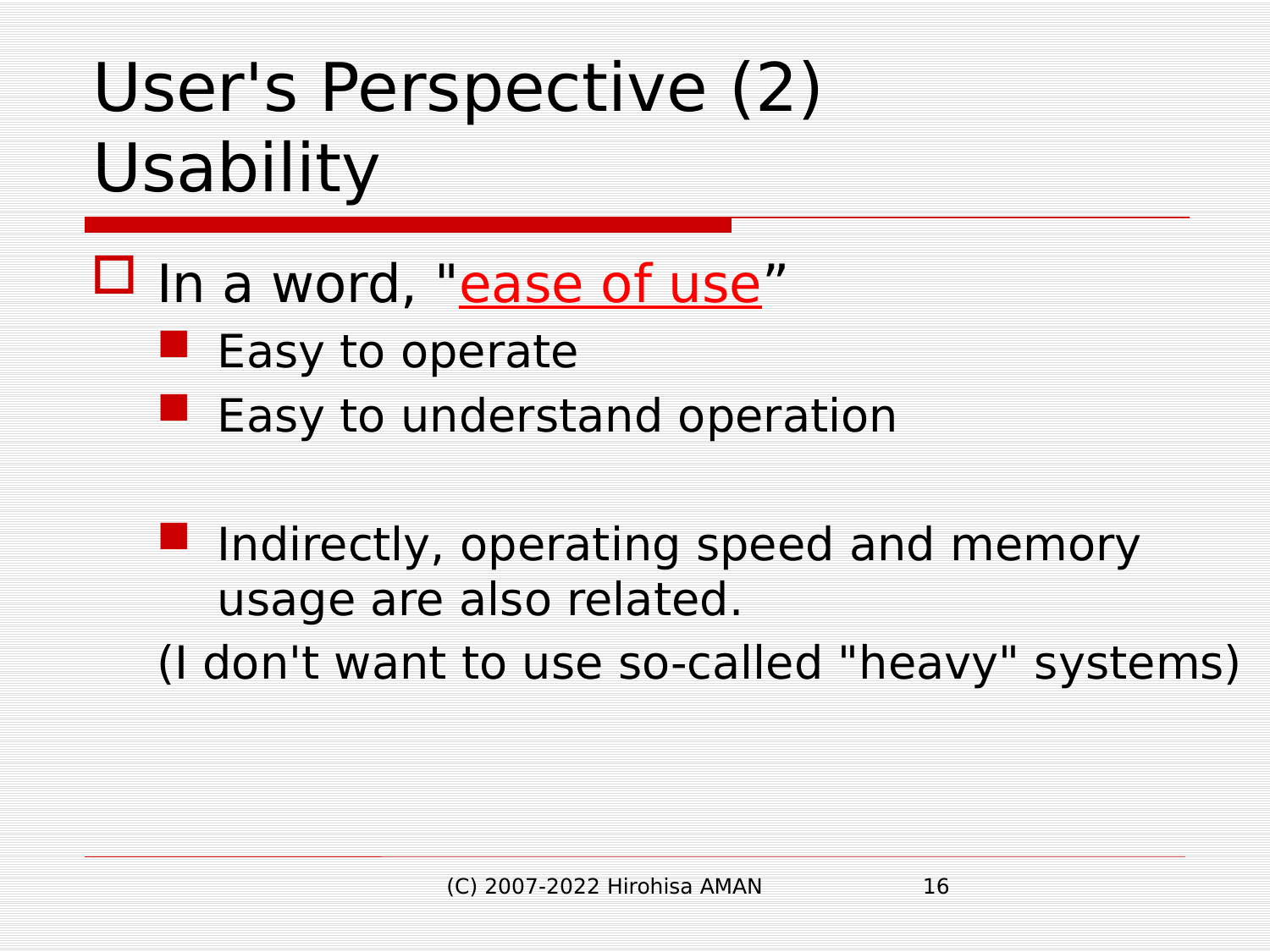

# User's Perspective (2) Usability
In a word, "ease of use”
Easy to operate
Easy to understand operation

Indirectly, operating speed and memory usage are also related.
(I don't want to use so-called "heavy" systems)
(C) 2007-2022 Hirohisa AMAN
16